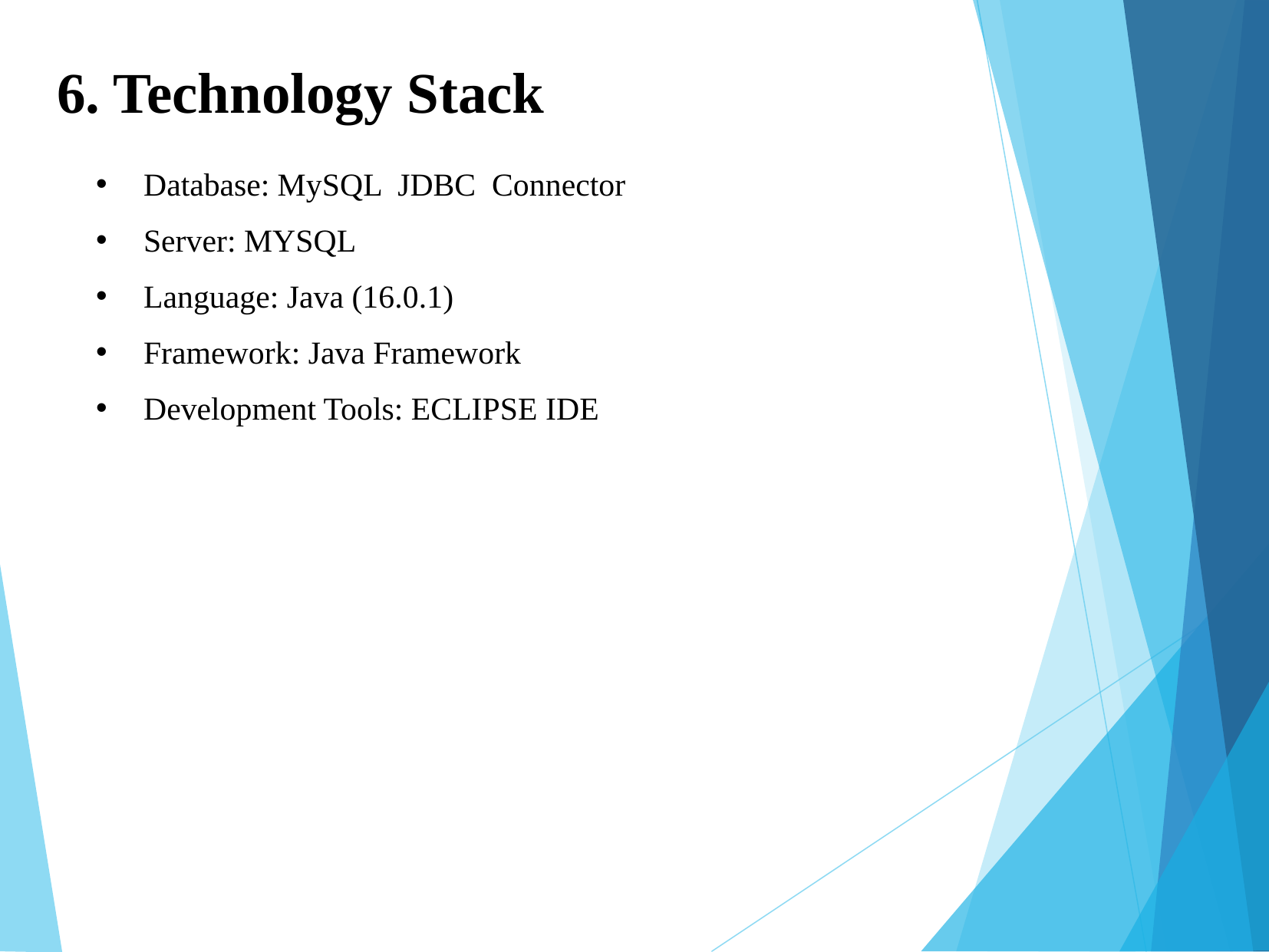

# 6. Technology Stack
Database: MySQL  JDBC  Connector
Server: MYSQL
Language: Java (16.0.1)
Framework: Java Framework
Development Tools: ECLIPSE IDE